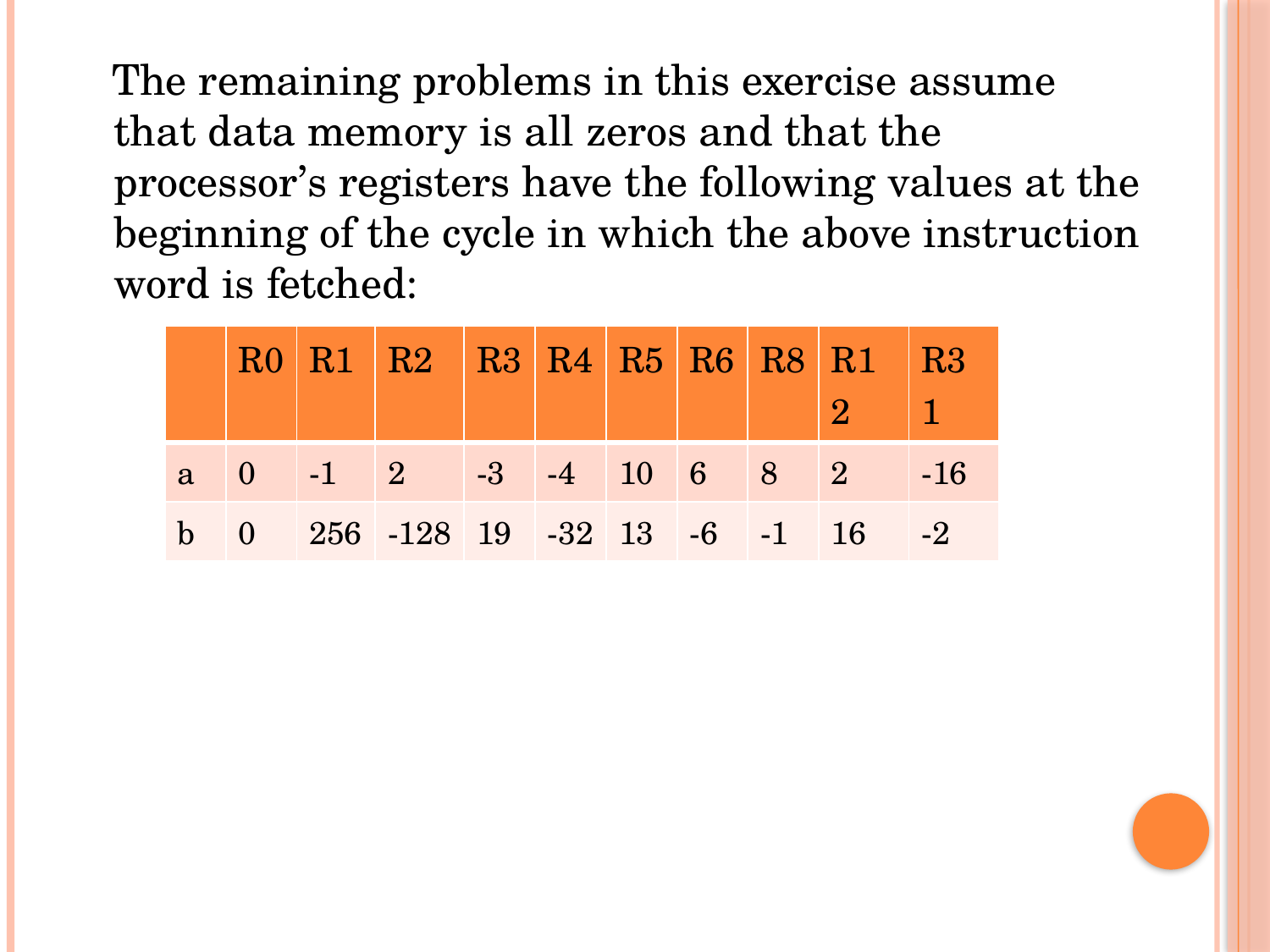

The remaining problems in this exercise assume that data memory is all zeros and that the processor’s registers have the following values at the beginning of the cycle in which the above instruction word is fetched:
|  | R0 | R1 | R2 | R3 | R4 | R5 | R6 | R8 | R12 | R31 |
| --- | --- | --- | --- | --- | --- | --- | --- | --- | --- | --- |
| a | 0 | -1 | 2 | -3 | -4 | 10 | 6 | 8 | 2 | -16 |
| b | 0 | 256 | -128 | 19 | -32 | 13 | -6 | -1 | 16 | -2 |